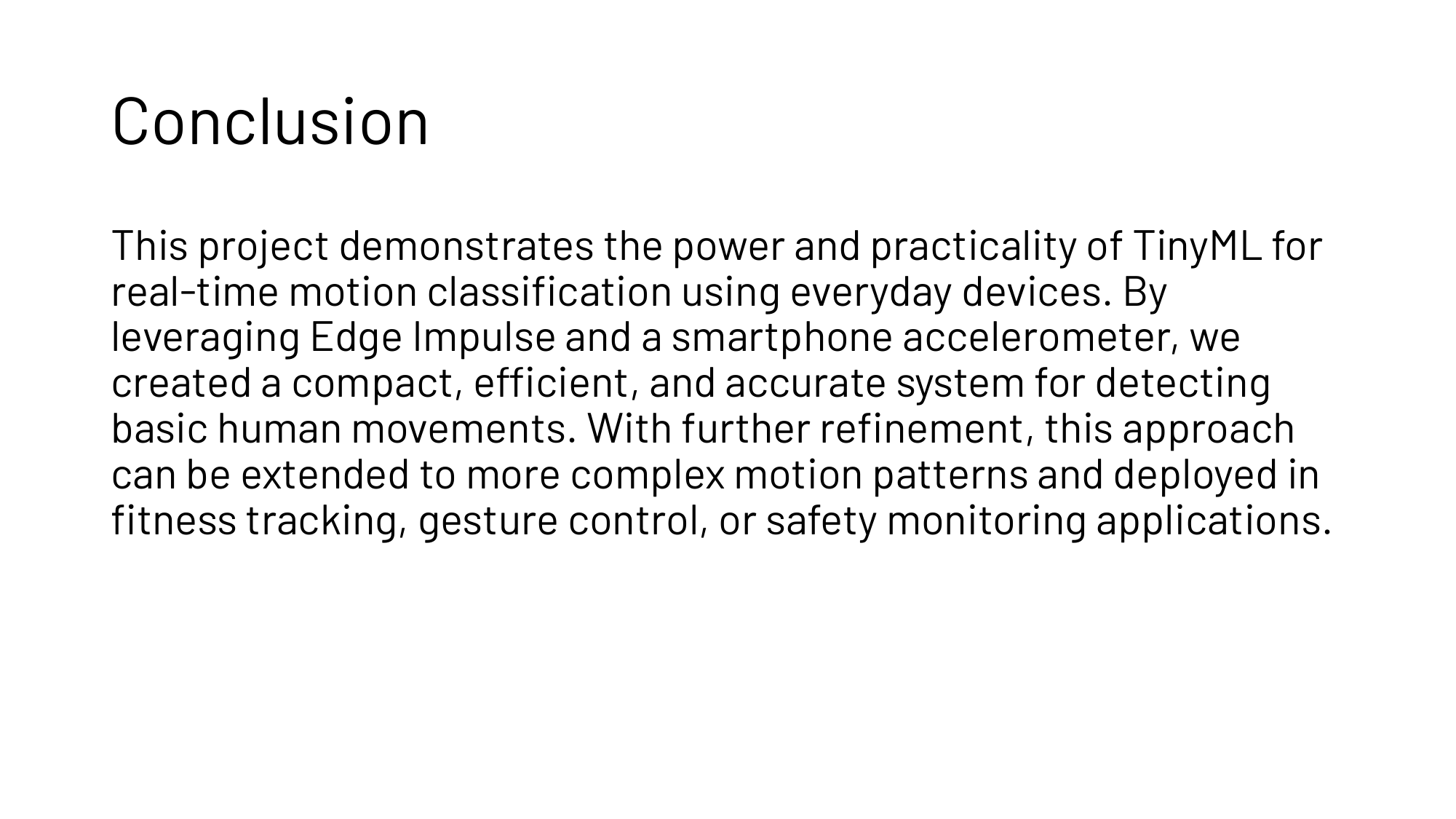

# Conclusion
This project demonstrates the power and practicality of TinyML for real-time motion classification using everyday devices. By leveraging Edge Impulse and a smartphone accelerometer, we created a compact, efficient, and accurate system for detecting basic human movements. With further refinement, this approach can be extended to more complex motion patterns and deployed in fitness tracking, gesture control, or safety monitoring applications.